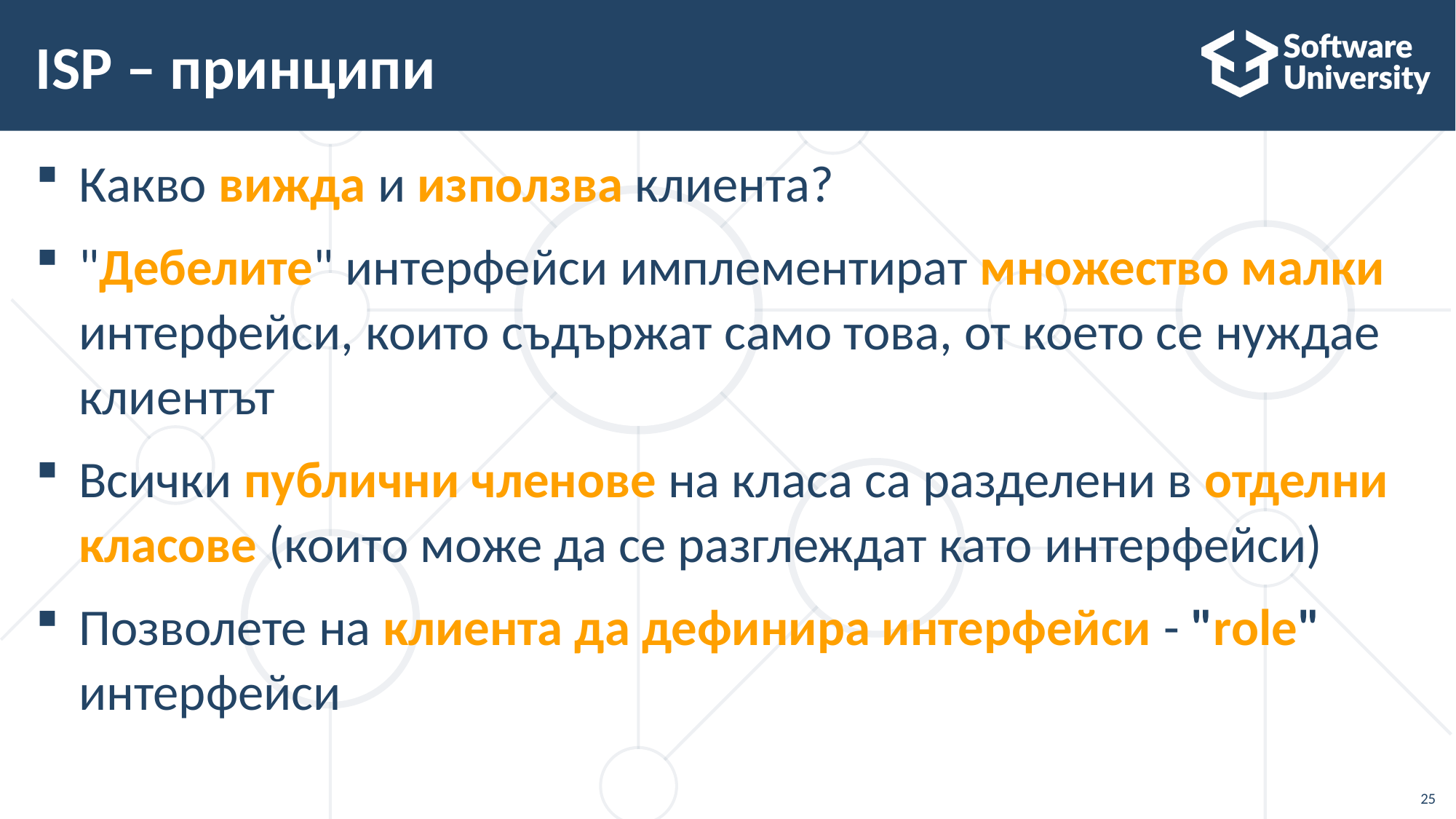

# ISP – принципи
Какво вижда и използва клиента?
"Дебелите" интерфейси имплементират множество малки интерфейси, които съдържат само това, от което се нуждае клиентът
Всички публични членове на класа са разделени в отделни класове (които може да се разглеждат като интерфейси)
Позволете на клиента да дефинира интерфейси - "role" интерфейси
25